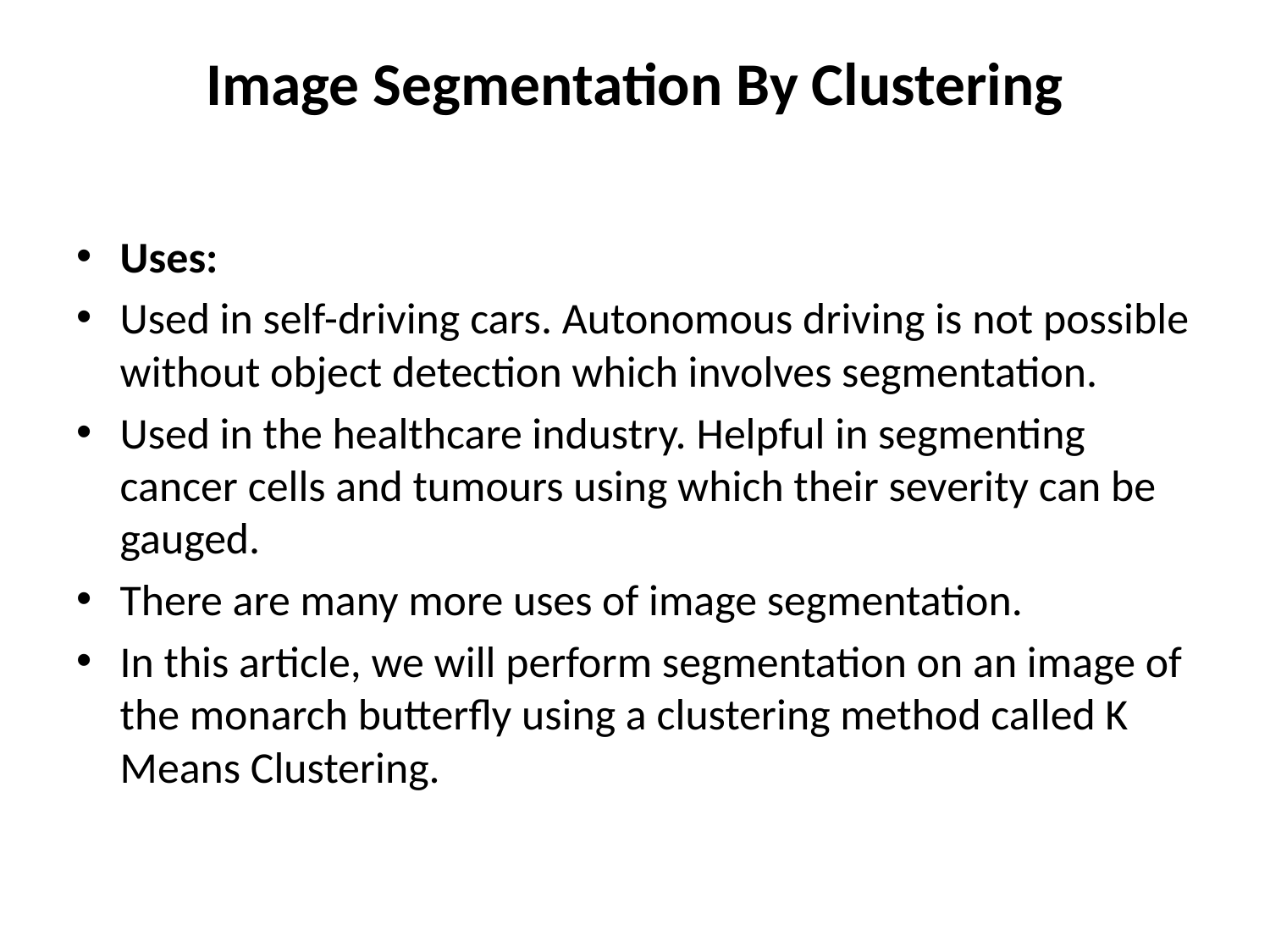

# Image Segmentation By Clustering
Uses:
Used in self-driving cars. Autonomous driving is not possible without object detection which involves segmentation.
Used in the healthcare industry. Helpful in segmenting cancer cells and tumours using which their severity can be gauged.
There are many more uses of image segmentation.
In this article, we will perform segmentation on an image of the monarch butterfly using a clustering method called K Means Clustering.